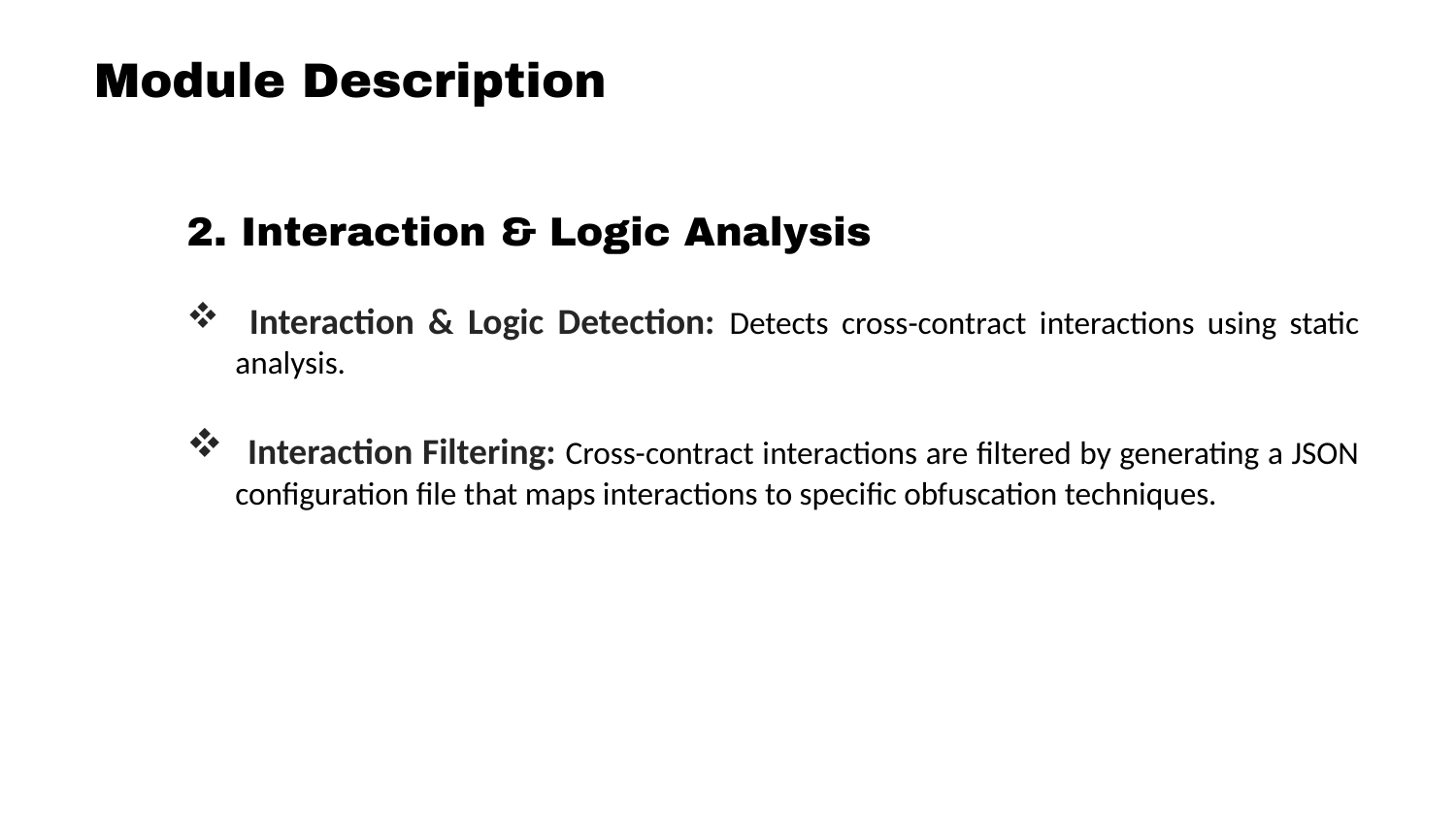

# Module Description

2. Interaction & Logic Analysis

 Interaction & Logic Detection: Detects cross-contract interactions using static analysis.

 Interaction Filtering: Cross-contract interactions are filtered by generating a JSON configuration file that maps interactions to specific obfuscation techniques.